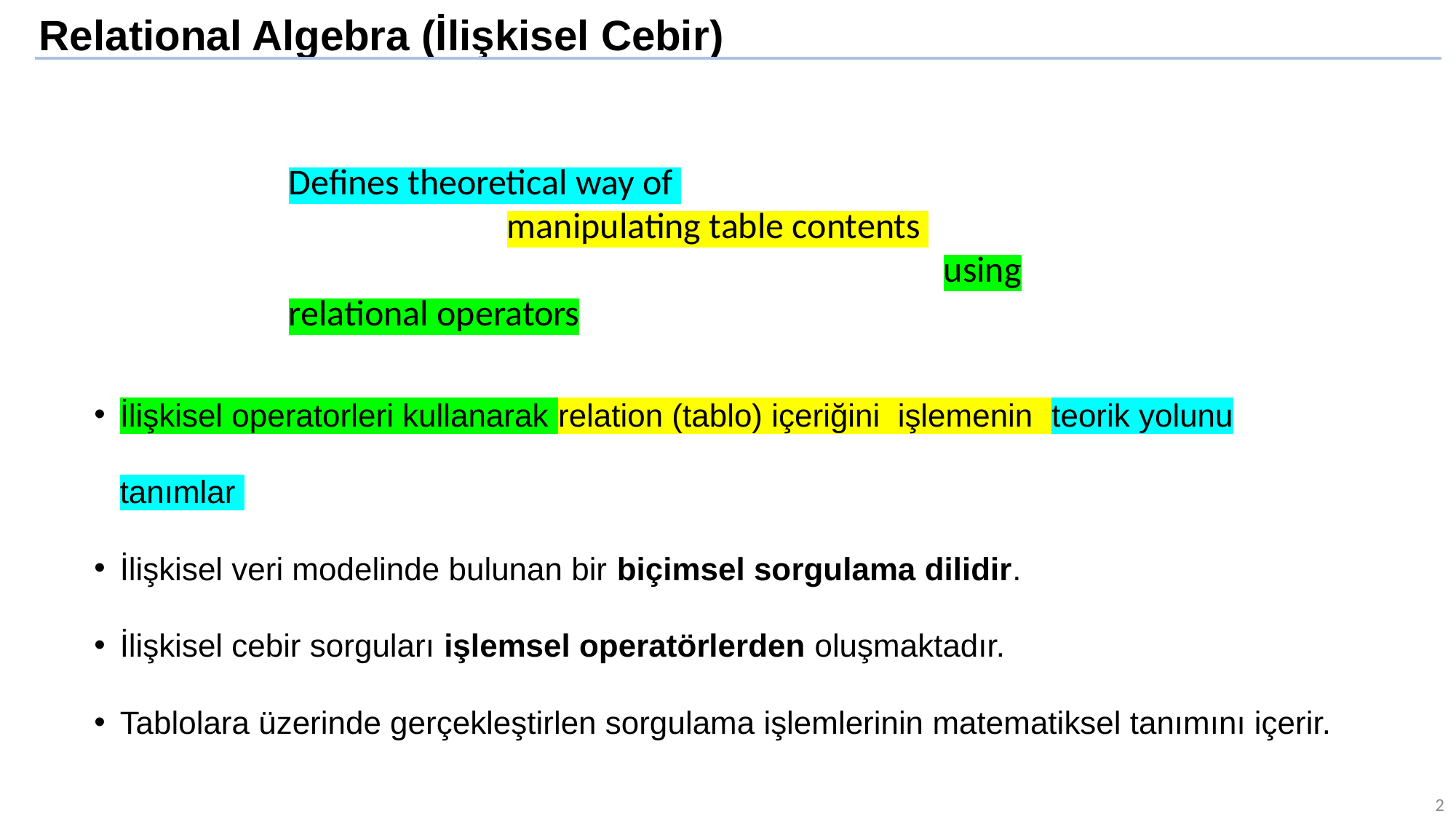

Relational Algebra (İlişkisel Cebir)
Defines theoretical way of
		manipulating table contents
						using relational operators
İlişkisel operatorleri kullanarak relation (tablo) içeriğini  işlemenin  teorik yolunu tanımlar
İlişkisel veri modelinde bulunan bir biçimsel sorgulama dilidir.
İlişkisel cebir sorguları işlemsel operatörlerden oluşmaktadır.
Tablolara üzerinde gerçekleştirlen sorgulama işlemlerinin matematiksel tanımını içerir.

2